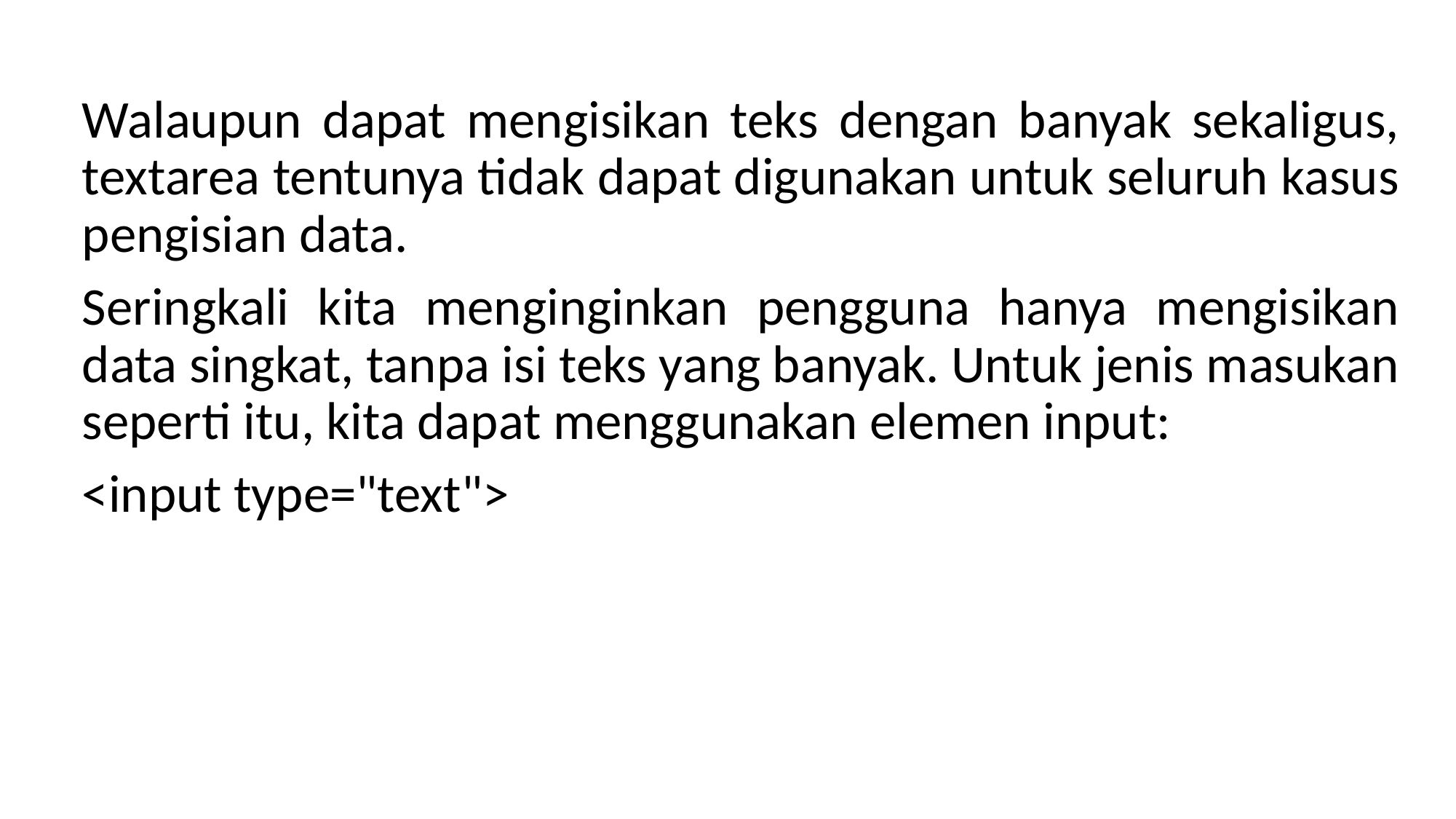

Walaupun dapat mengisikan teks dengan banyak sekaligus, textarea tentunya tidak dapat digunakan untuk seluruh kasus pengisian data.
Seringkali kita menginginkan pengguna hanya mengisikan data singkat, tanpa isi teks yang banyak. Untuk jenis masukan seperti itu, kita dapat menggunakan elemen input:
<input type="text">